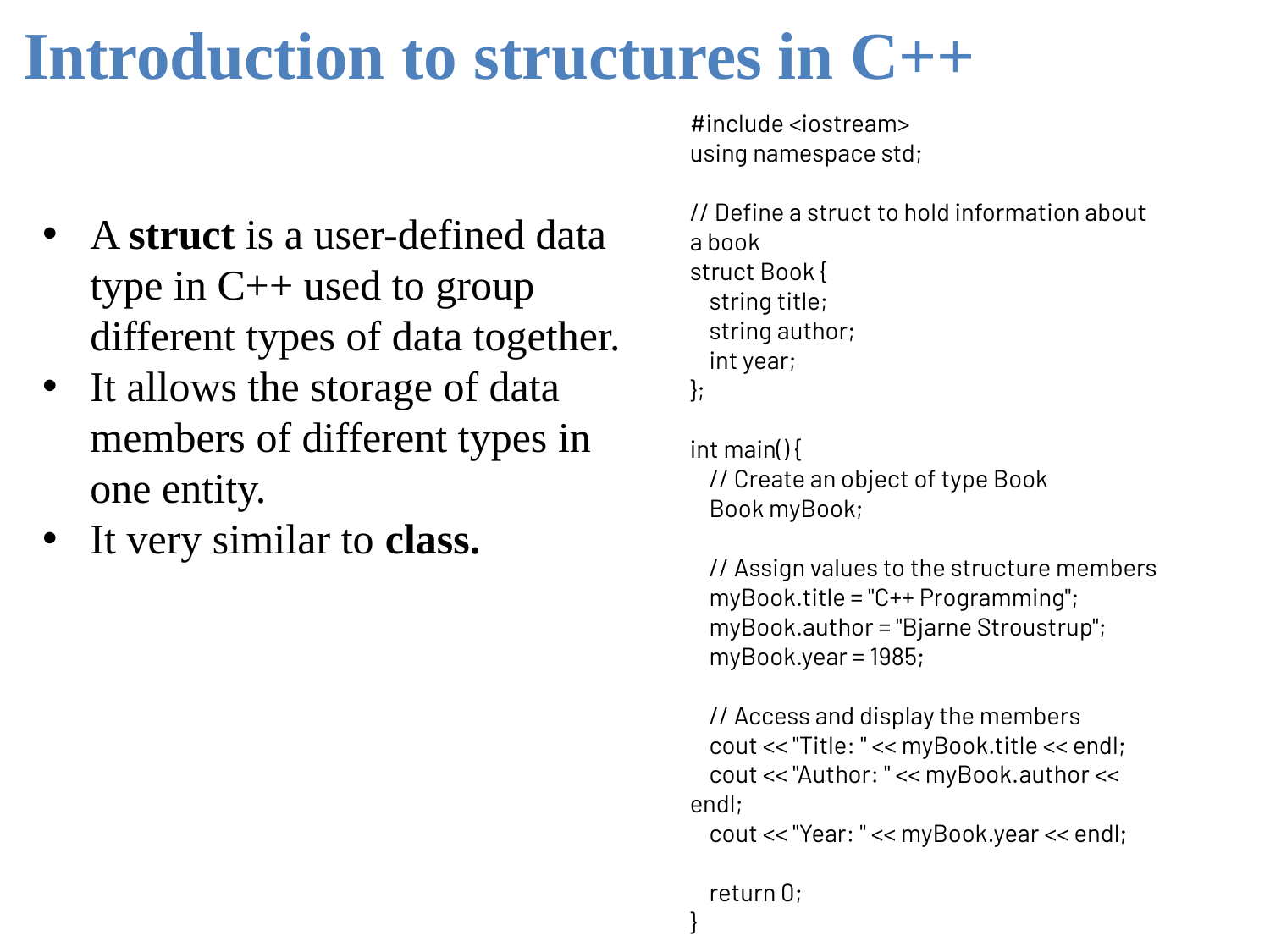

Introduction to structures in C++
#include <iostream>
using namespace std;

// Define a struct to hold information about a book
struct Book {
    string title;
    string author;
    int year;
};

int main() {
    // Create an object of type Book
    Book myBook;

    // Assign values to the structure members
    myBook.title = "C++ Programming";
    myBook.author = "Bjarne Stroustrup";
    myBook.year = 1985;

    // Access and display the members
    cout << "Title: " << myBook.title << endl;
    cout << "Author: " << myBook.author << endl;
    cout << "Year: " << myBook.year << endl;

    return 0;
}
A struct is a user-defined data type in C++ used to group different types of data together.
It allows the storage of data members of different types in one entity.
It very similar to class.